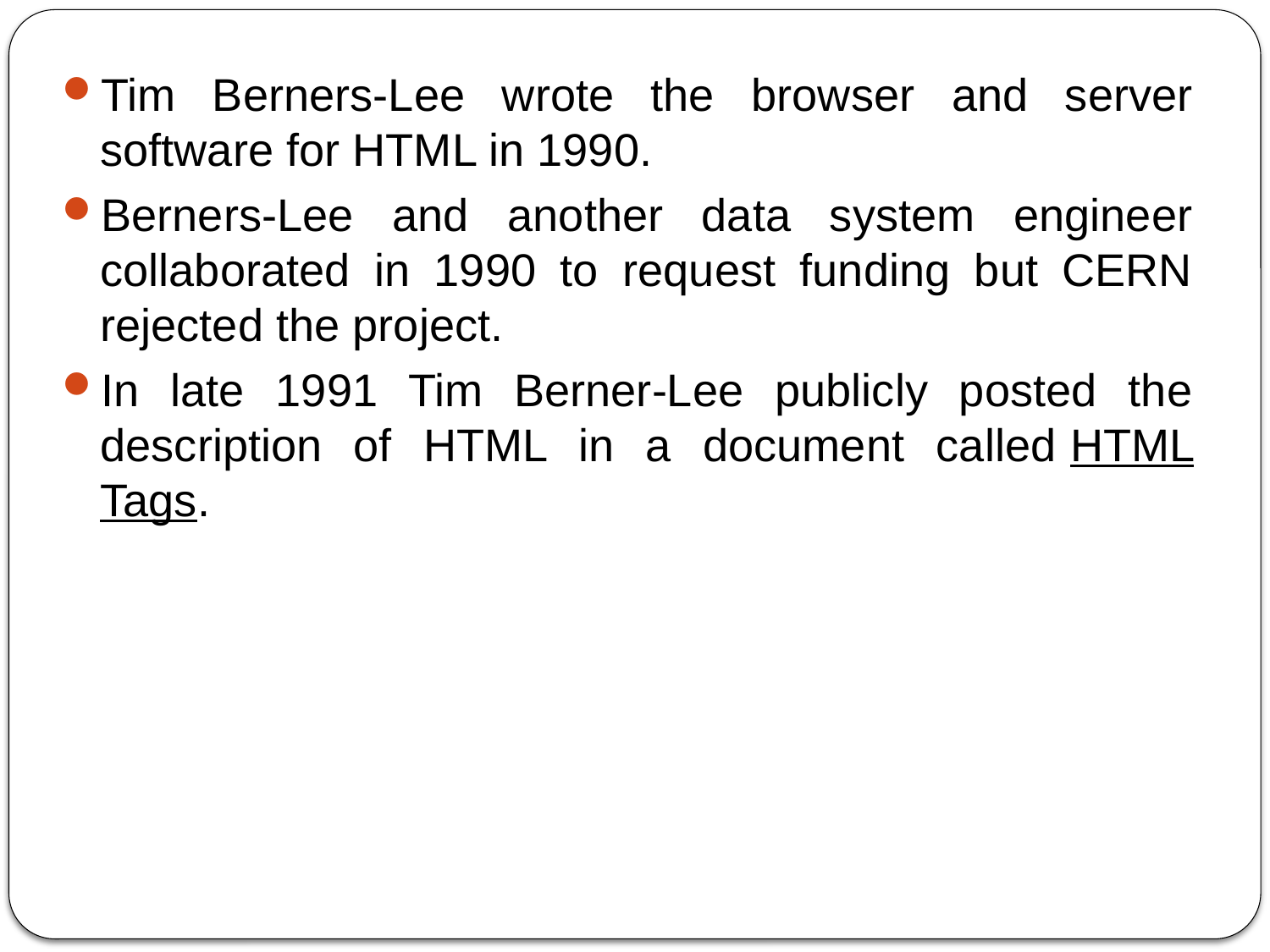

Tim Berners-Lee wrote the browser and server software for HTML in 1990.
Berners-Lee and another data system engineer collaborated in 1990 to request funding but CERN rejected the project.
In late 1991 Tim Berner-Lee publicly posted the description of HTML in a document called HTML Tags.